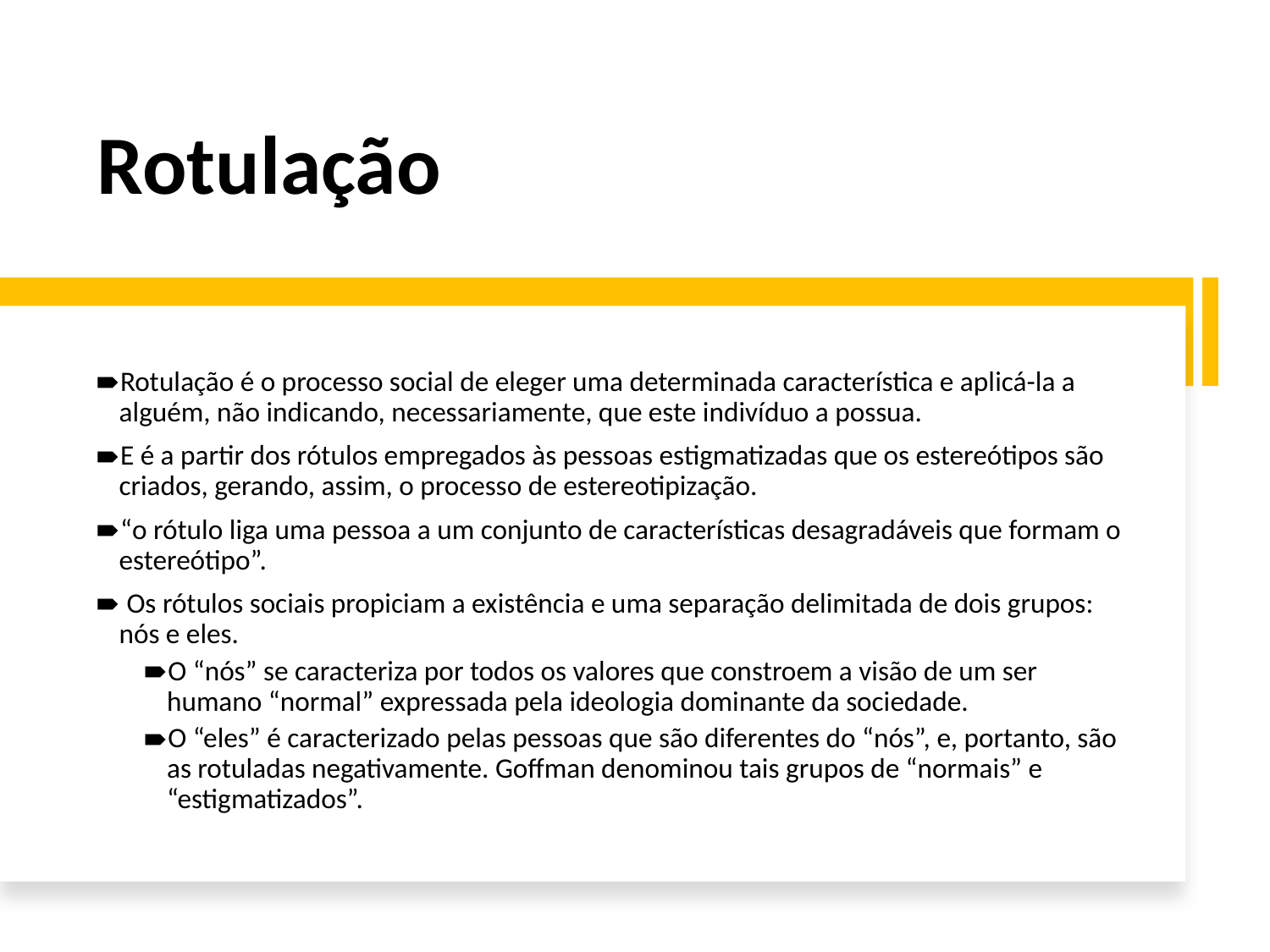

# Rotulação

Rotulação é o processo social de eleger uma determinada característica e aplicá-la a alguém, não indicando, necessariamente, que este indivíduo a possua.
E é a partir dos rótulos empregados às pessoas estigmatizadas que os estereótipos são criados, gerando, assim, o processo de estereotipização.
“o rótulo liga uma pessoa a um conjunto de características desagradáveis que formam o estereótipo”.
 Os rótulos sociais propiciam a existência e uma separação delimitada de dois grupos: nós e eles.
O “nós” se caracteriza por todos os valores que constroem a visão de um ser humano “normal” expressada pela ideologia dominante da sociedade.
O “eles” é caracterizado pelas pessoas que são diferentes do “nós”, e, portanto, são as rotuladas negativamente. Goffman denominou tais grupos de “normais” e “estigmatizados”.